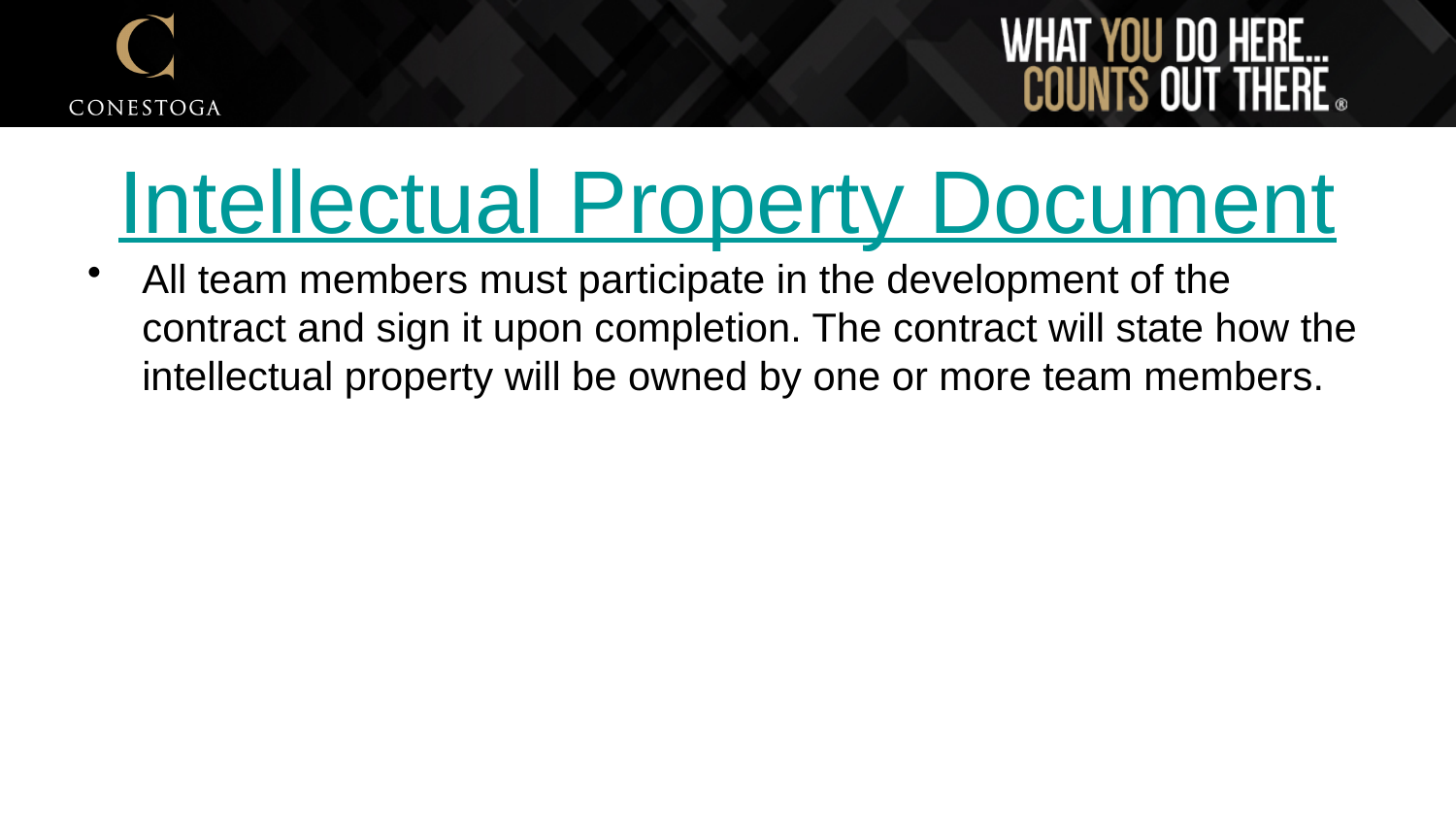

# Intellectual Property Document
All team members must participate in the development of the contract and sign it upon completion. The contract will state how the intellectual property will be owned by one or more team members.